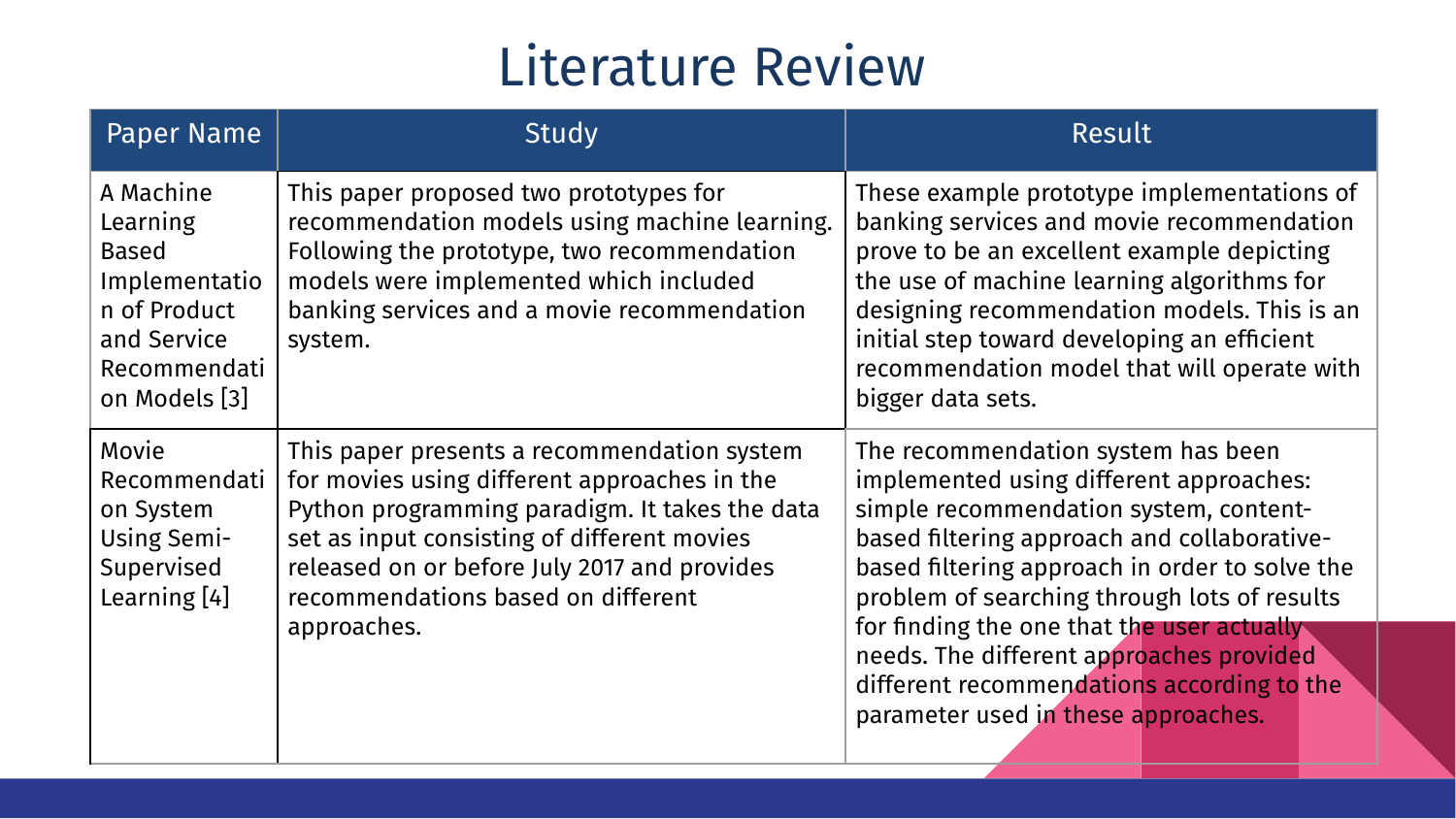

Literature Review
| Paper Name | Study | Result |
| --- | --- | --- |
| A Machine Learning Based Implementation of Product and Service Recommendation Models [3] | This paper proposed two prototypes for recommendation models using machine learning. Following the prototype, two recommendation models were implemented which included banking services and a movie recommendation system. | These example prototype implementations of banking services and movie recommendation prove to be an excellent example depicting the use of machine learning algorithms for designing recommendation models. This is an initial step toward developing an efficient recommendation model that will operate with bigger data sets. |
| Movie Recommendation System Using Semi- Supervised Learning [4] | This paper presents a recommendation system for movies using different approaches in the Python programming paradigm. It takes the data set as input consisting of different movies released on or before July 2017 and provides recommendations based on different approaches. | The recommendation system has been implemented using different approaches: simple recommendation system, content-based filtering approach and collaborative-based filtering approach in order to solve the problem of searching through lots of results for finding the one that the user actually needs. The different approaches provided different recommendations according to the parameter used in these approaches. |